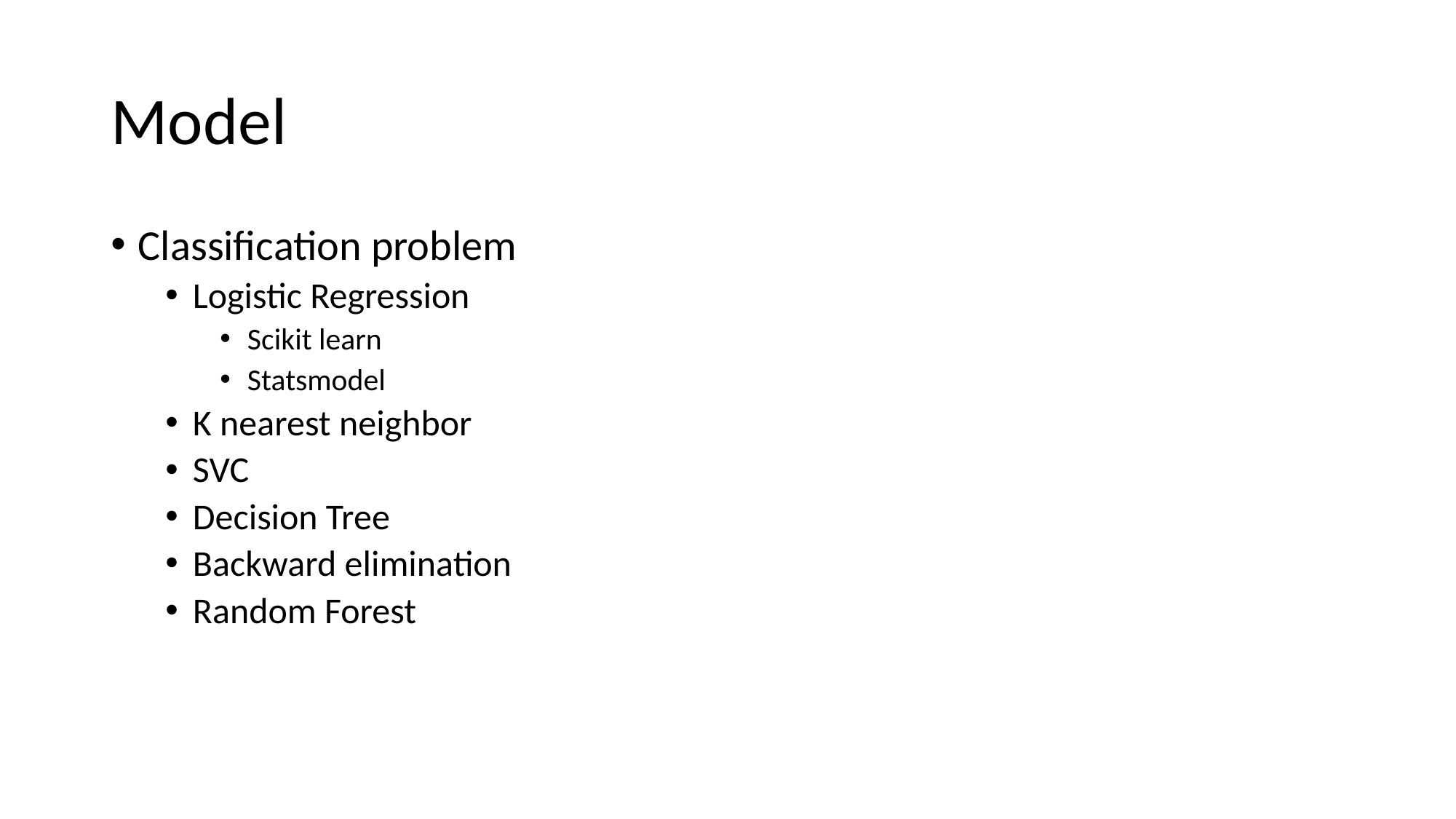

# Model
Classification problem
Logistic Regression
Scikit learn
Statsmodel
K nearest neighbor
SVC
Decision Tree
Backward elimination
Random Forest